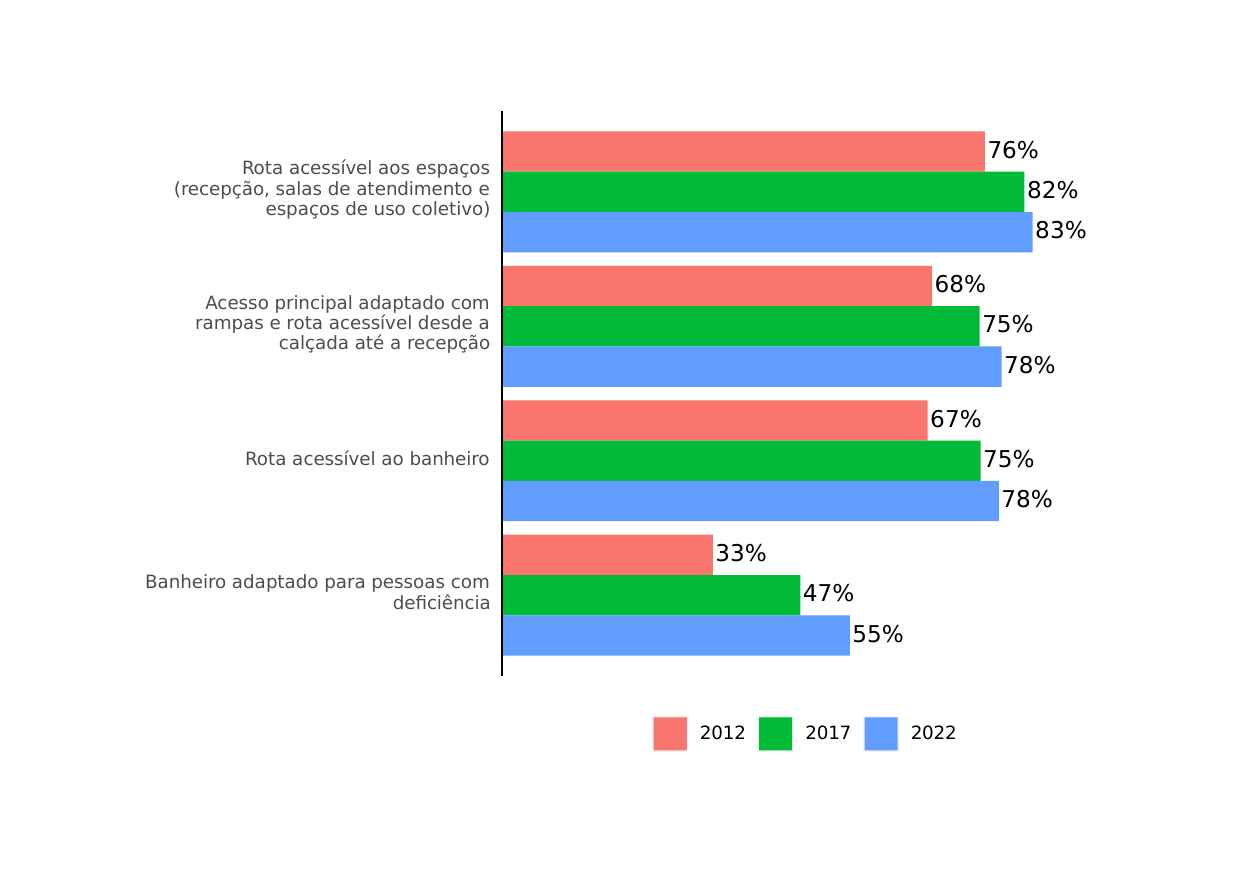

76%
Rota acessível aos espaços

(recepção, salas de atendimento e
82%

espaços de uso coletivo)

83%

68%
Acesso principal adaptado com

rampas e rota acessível desde a
75%

calçada até a recepção

78%

67%

75%
Rota acessível ao banheiro

78%

33%
Banheiro adaptado para pessoas com

47%

deficiência

55%

2012
2017
2022